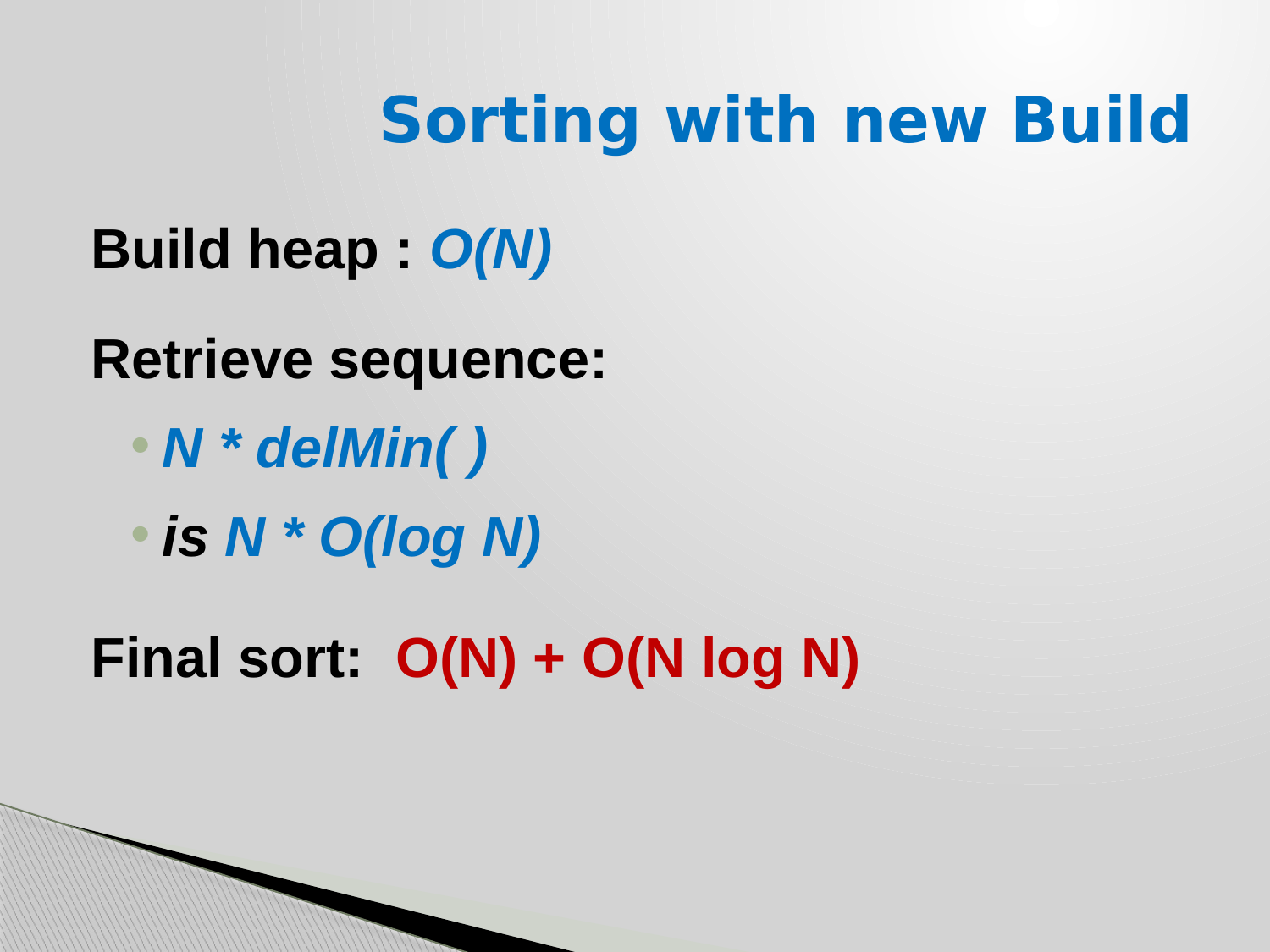

# Sorting with new Build
Build heap : O(N)
Retrieve sequence:
N * delMin( )
is N * O(log N)
Final sort:  O(N) + O(N log N)